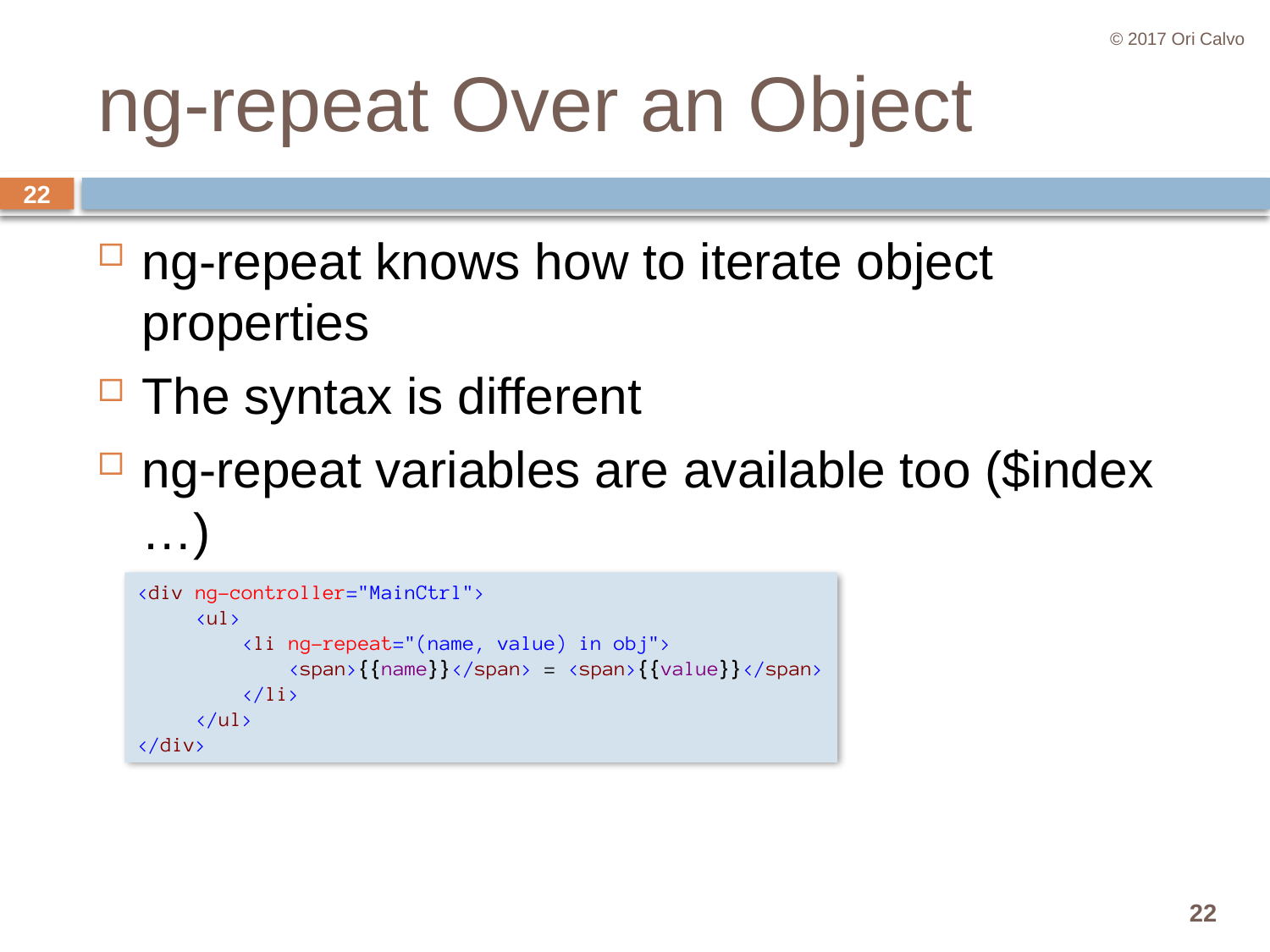

© 2017 Ori Calvo
# ng-repeat Over an Object
22
ng-repeat knows how to iterate object properties
The syntax is different
ng-repeat variables are available too ($index …)
<div ng-controller="MainCtrl">
     <ul>
         <li ng-repeat="(name, value) in obj">
             <span>{{name}}</span> = <span>{{value}}</span>
         </li>
     </ul>
</div>